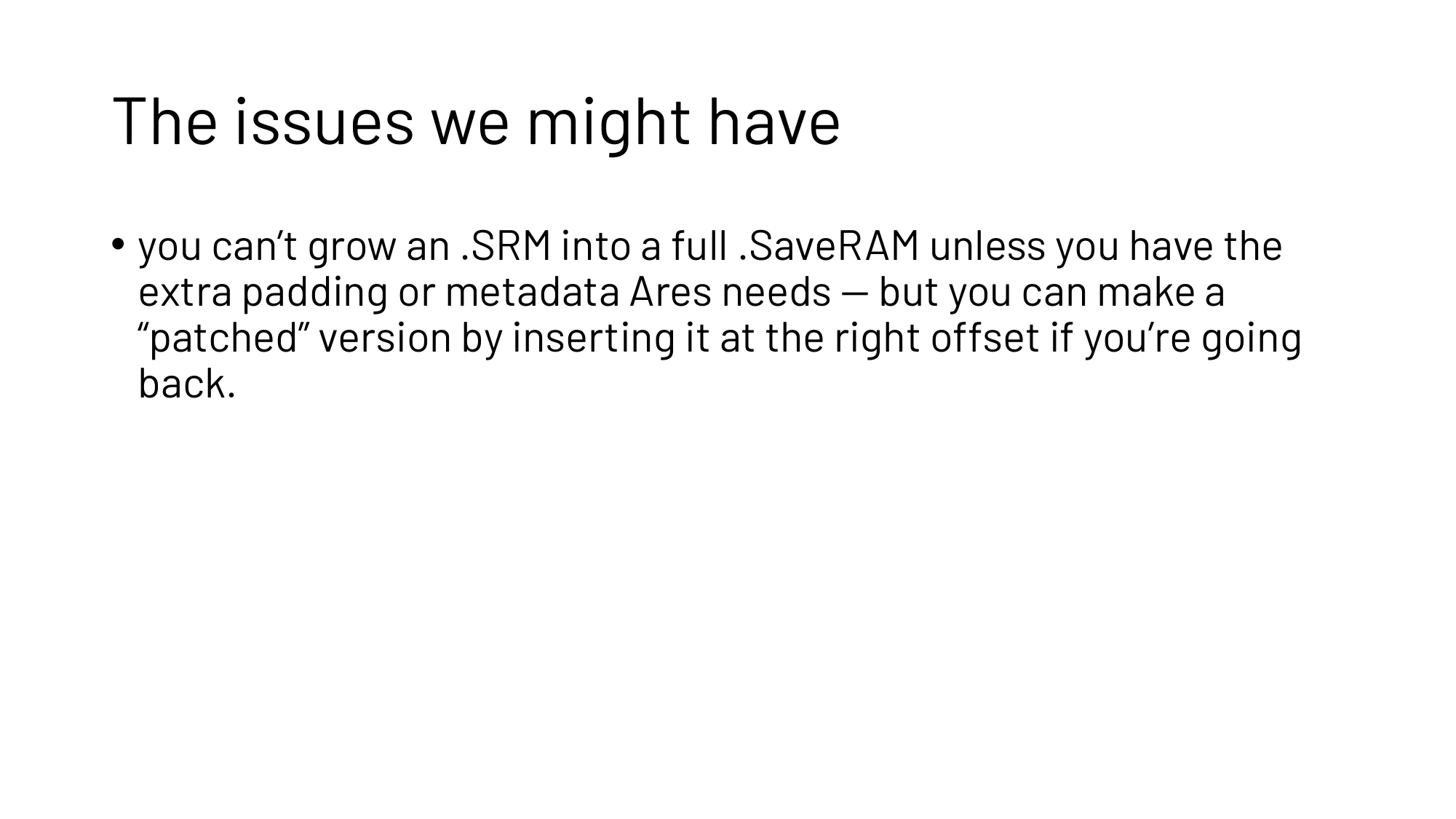

# The issues we might have
you can’t grow an .SRM into a full .SaveRAM unless you have the extra padding or metadata Ares needs — but you can make a “patched” version by inserting it at the right offset if you’re going back.